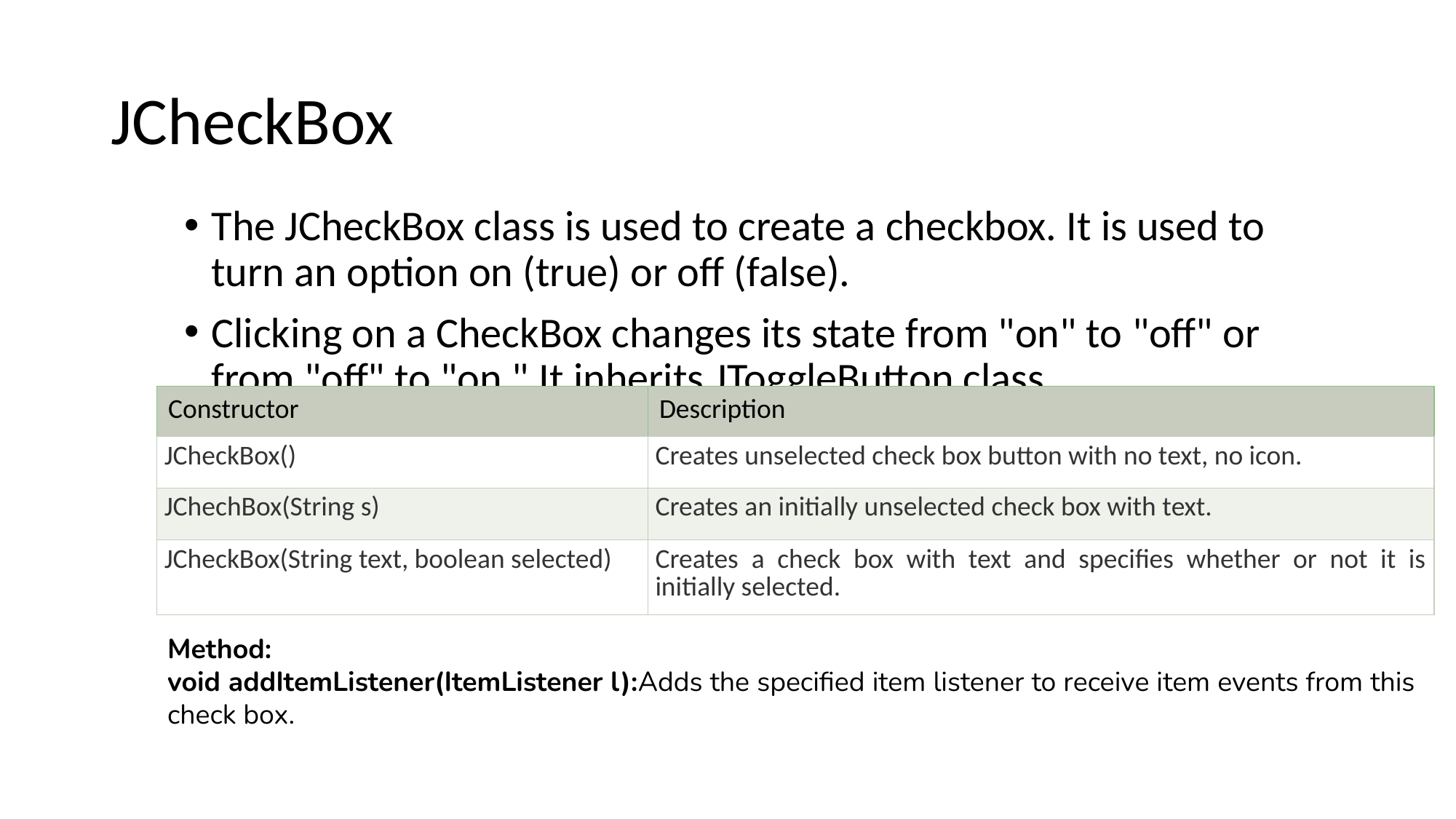

# JCheckBox
The JCheckBox class is used to create a checkbox. It is used to turn an option on (true) or off (false).
Clicking on a CheckBox changes its state from "on" to "off" or from "off" to "on ".It inherits JToggleButton class
| Constructor | Description |
| --- | --- |
| JCheckBox() | Creates unselected check box button with no text, no icon. |
| JChechBox(String s) | Creates an initially unselected check box with text. |
| JCheckBox(String text, boolean selected) | Creates a check box with text and specifies whether or not it is initially selected. |
Method:
void addItemListener(ItemListener l):Adds the specified item listener to receive item events from this check box.